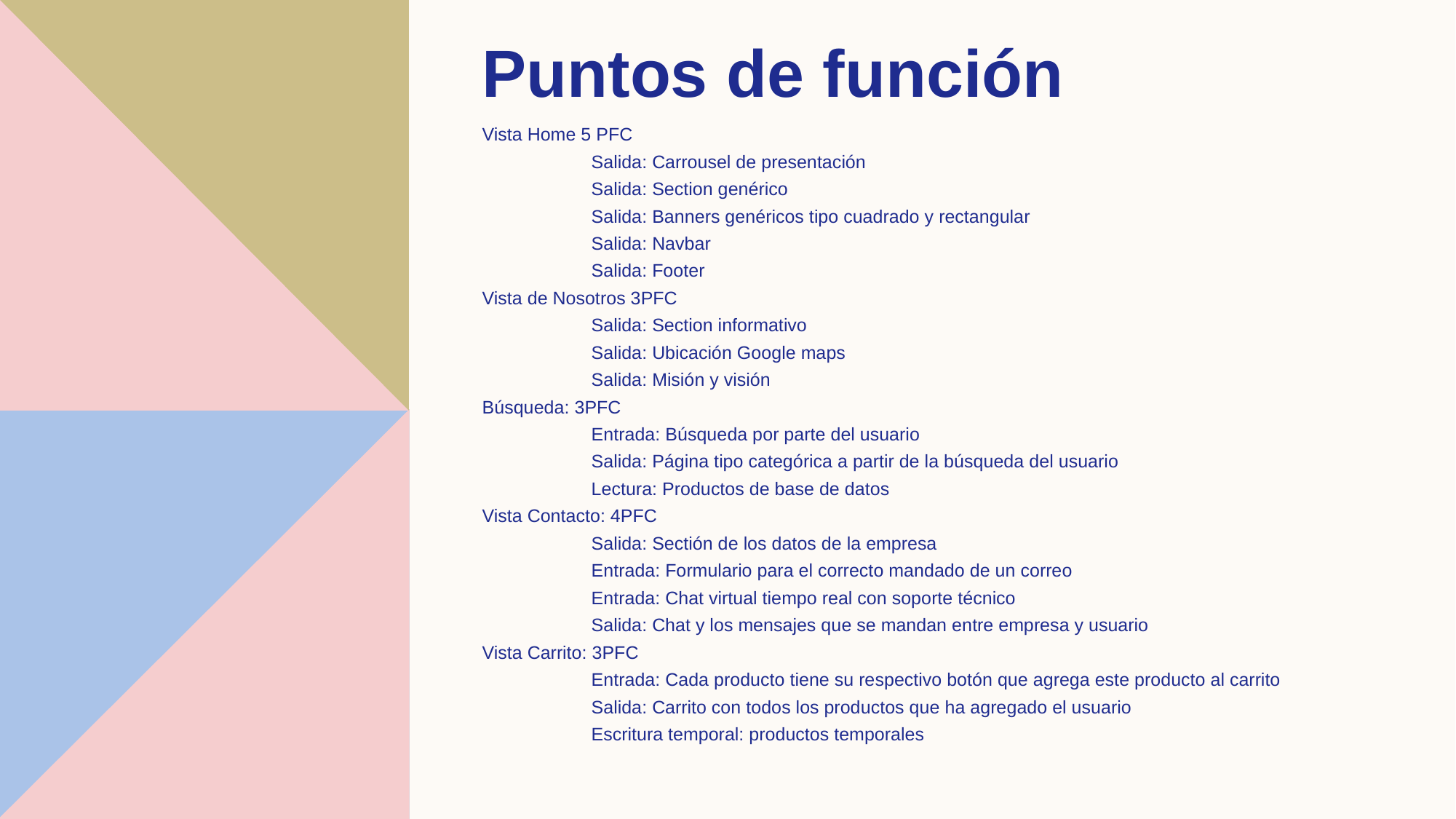

# Puntos de función
Vista Home 5 PFC
	Salida: Carrousel de presentación
	Salida: Section genérico
	Salida: Banners genéricos tipo cuadrado y rectangular
	Salida: Navbar
	Salida: Footer
Vista de Nosotros 3PFC
	Salida: Section informativo
	Salida: Ubicación Google maps
	Salida: Misión y visión
Búsqueda: 3PFC
	Entrada: Búsqueda por parte del usuario
	Salida: Página tipo categórica a partir de la búsqueda del usuario
	Lectura: Productos de base de datos
Vista Contacto: 4PFC
	Salida: Sectión de los datos de la empresa
	Entrada: Formulario para el correcto mandado de un correo
	Entrada: Chat virtual tiempo real con soporte técnico
	Salida: Chat y los mensajes que se mandan entre empresa y usuario
Vista Carrito: 3PFC
	Entrada: Cada producto tiene su respectivo botón que agrega este producto al carrito
	Salida: Carrito con todos los productos que ha agregado el usuario
	Escritura temporal: productos temporales